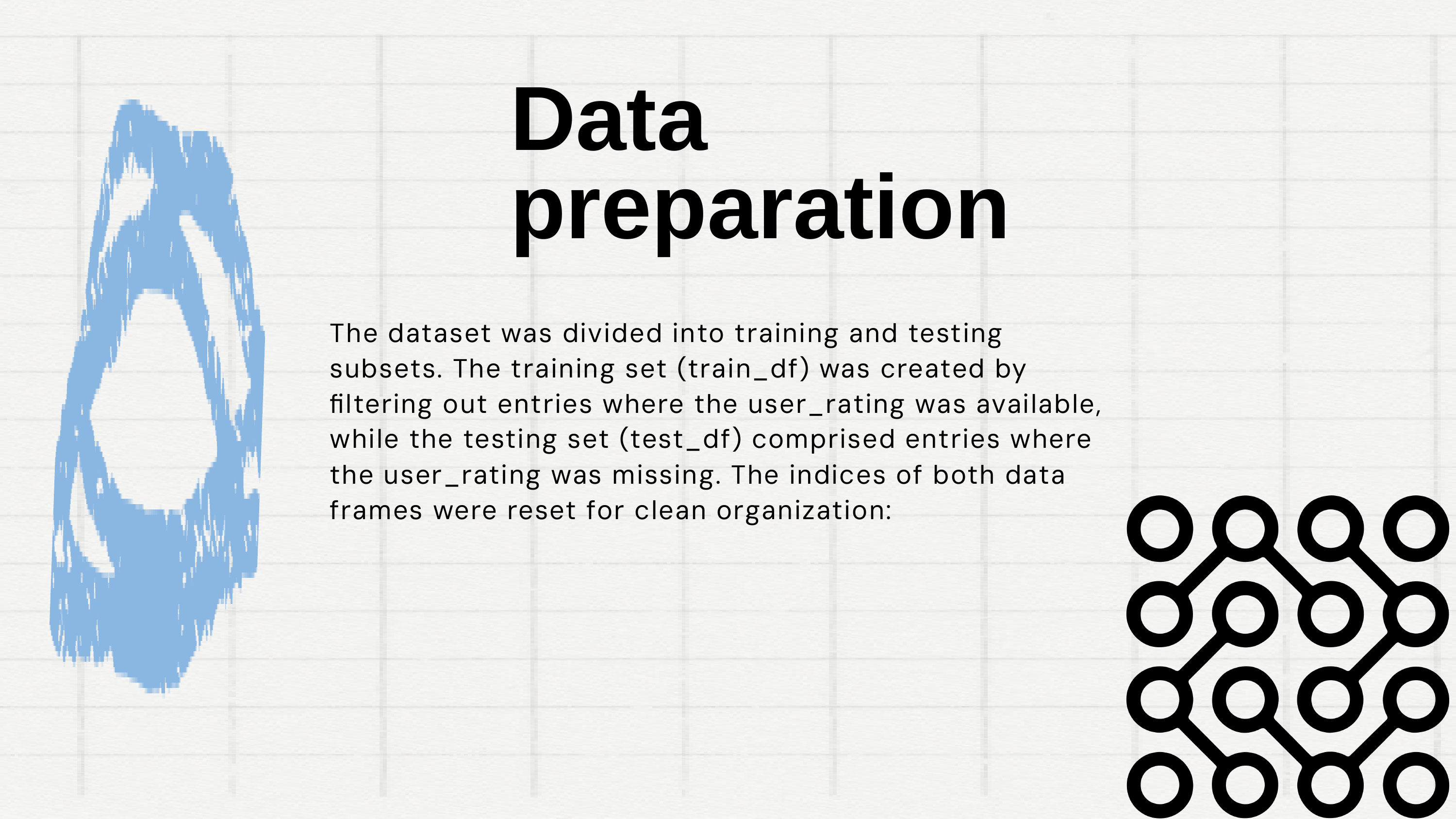

Data preparation

The dataset was divided into training and testing subsets. The training set (train_df) was created by filtering out entries where the user_rating was available, while the testing set (test_df) comprised entries where the user_rating was missing. The indices of both data frames were reset for clean organization: